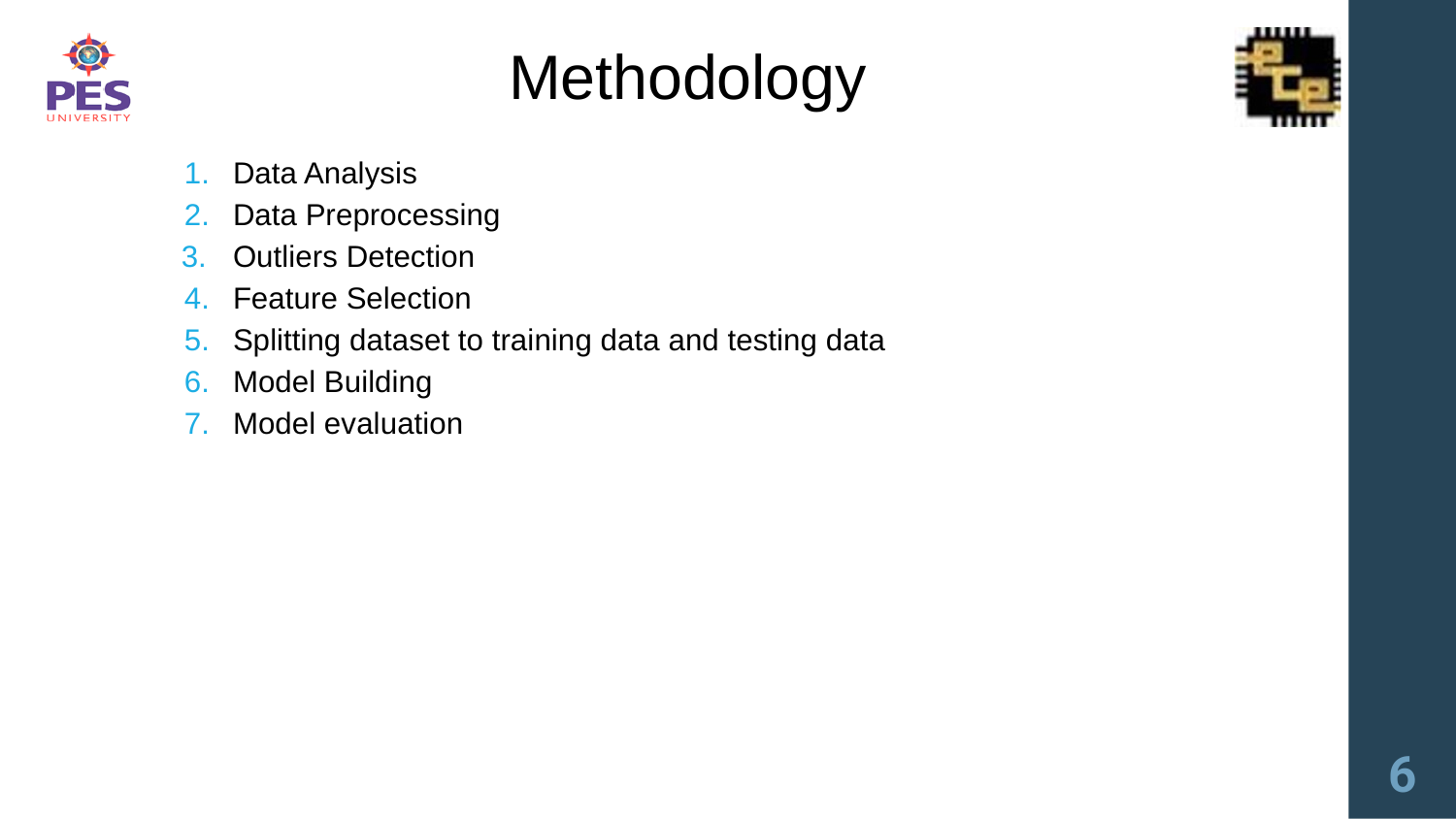

# Methodology
Data Analysis
Data Preprocessing
Outliers Detection
Feature Selection
Splitting dataset to training data and testing data
Model Building
Model evaluation
6